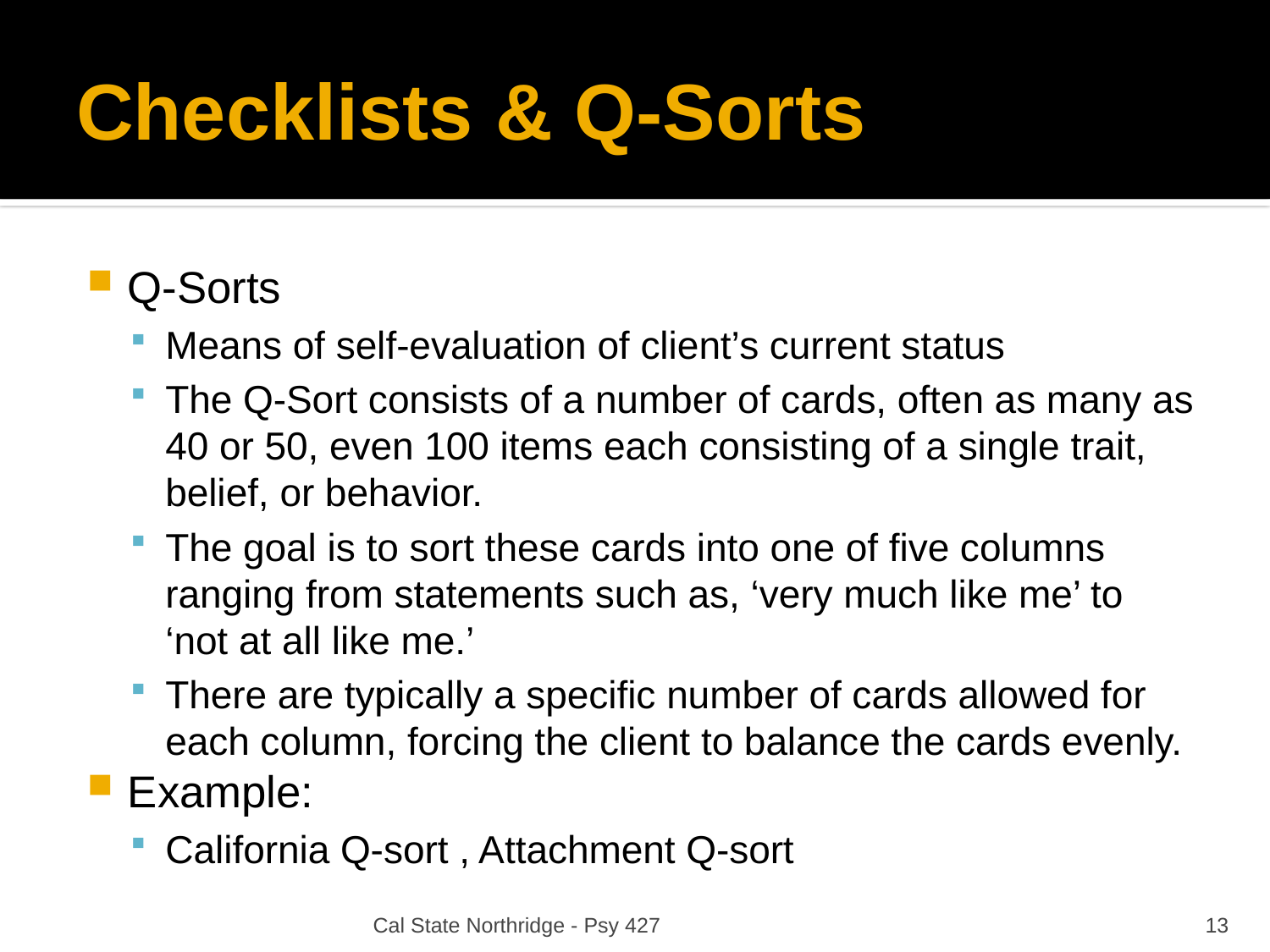

# Checklists & Q-Sorts
Q-Sorts
Means of self-evaluation of client’s current status
The Q-Sort consists of a number of cards, often as many as 40 or 50, even 100 items each consisting of a single trait, belief, or behavior.
The goal is to sort these cards into one of five columns ranging from statements such as, ‘very much like me’ to ‘not at all like me.’
There are typically a specific number of cards allowed for each column, forcing the client to balance the cards evenly.
Example:
California Q-sort , Attachment Q-sort
Cal State Northridge - Psy 427
13